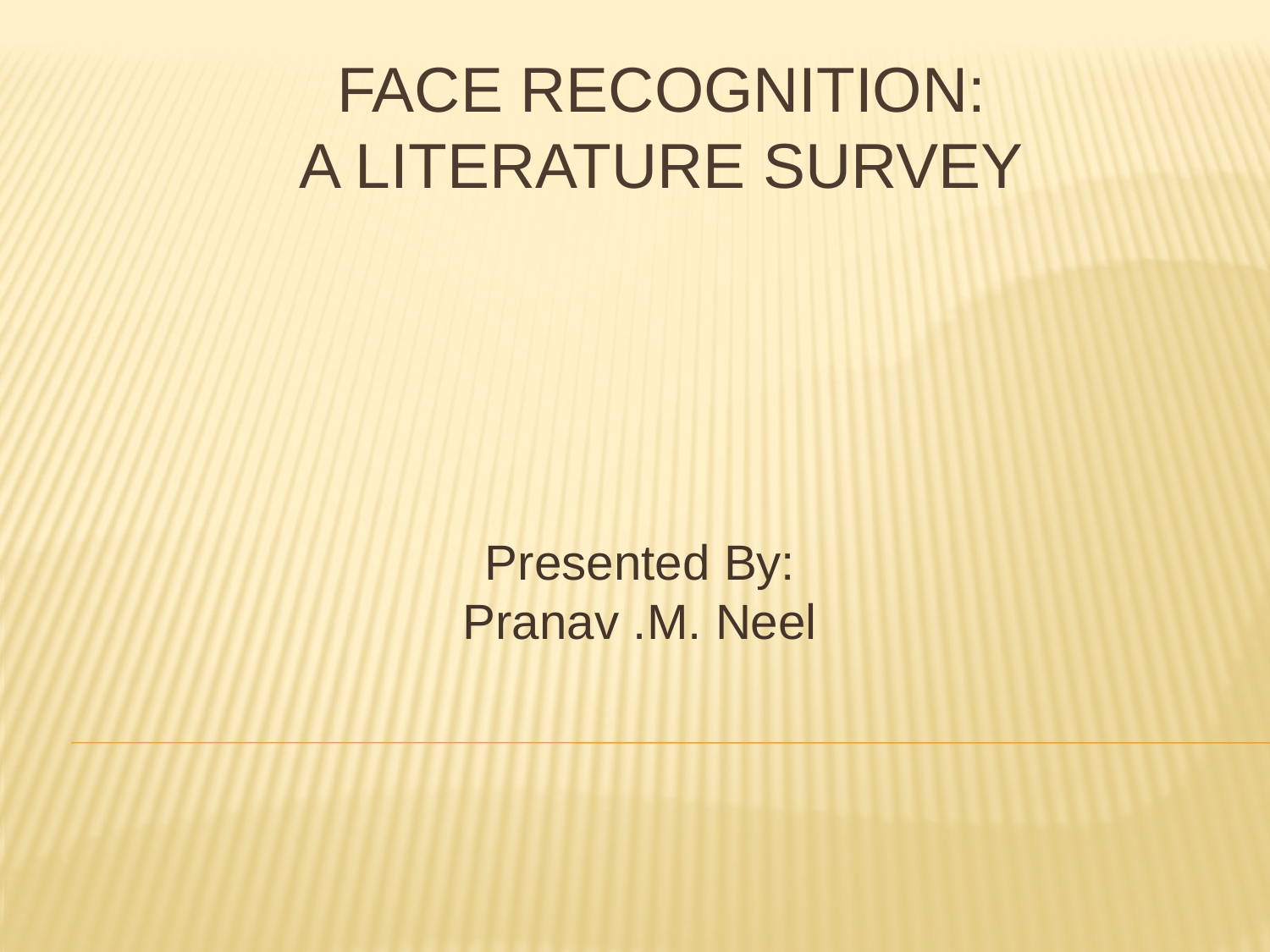

# Face Recognition: A Literature Survey

Presented By:
Pranav .M. Neel